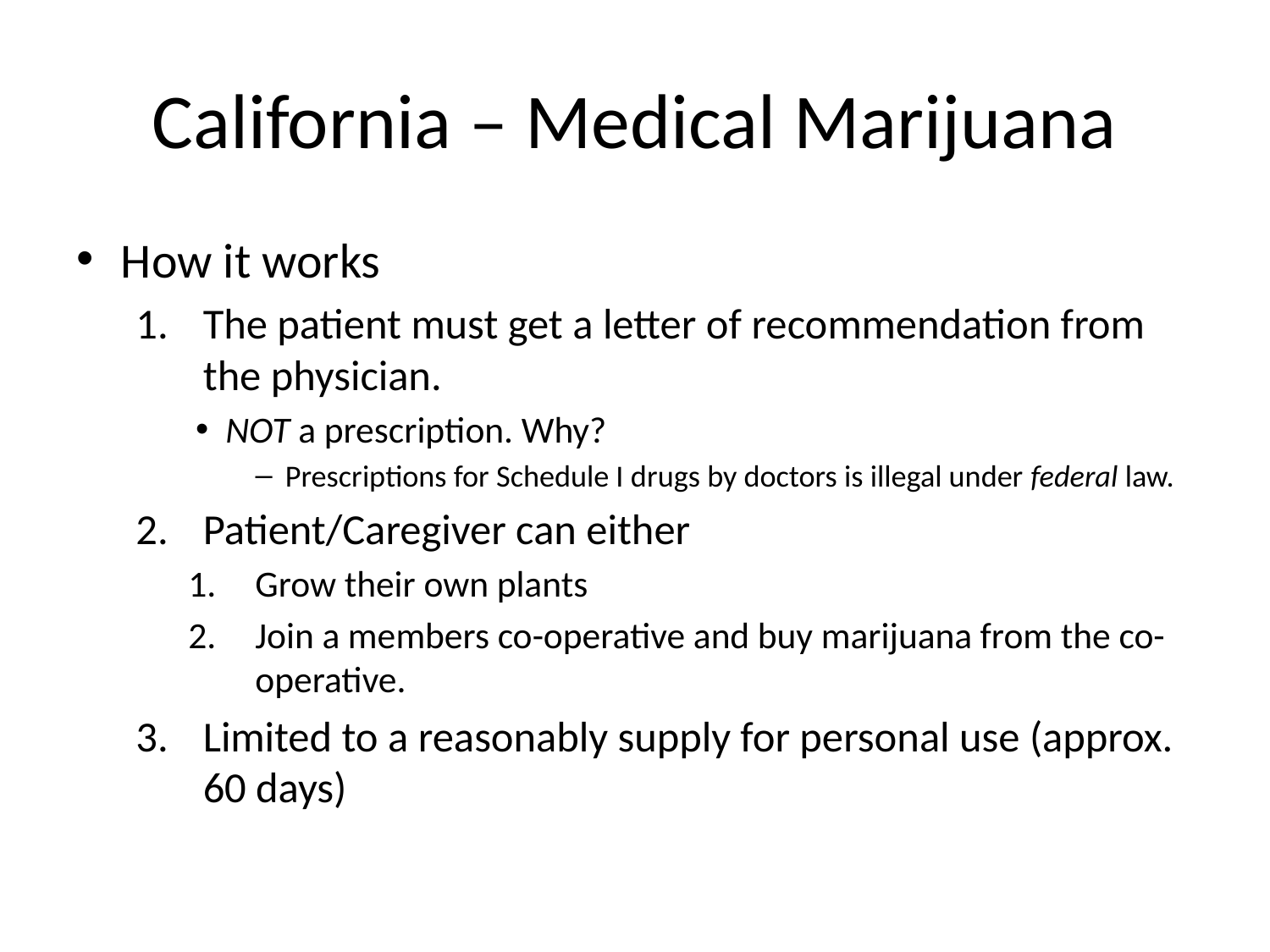

# California – Medical Marijuana
How it works
The patient must get a letter of recommendation from the physician.
NOT a prescription. Why?
Prescriptions for Schedule I drugs by doctors is illegal under federal law.
Patient/Caregiver can either
Grow their own plants
Join a members co-operative and buy marijuana from the co-operative.
Limited to a reasonably supply for personal use (approx. 60 days)